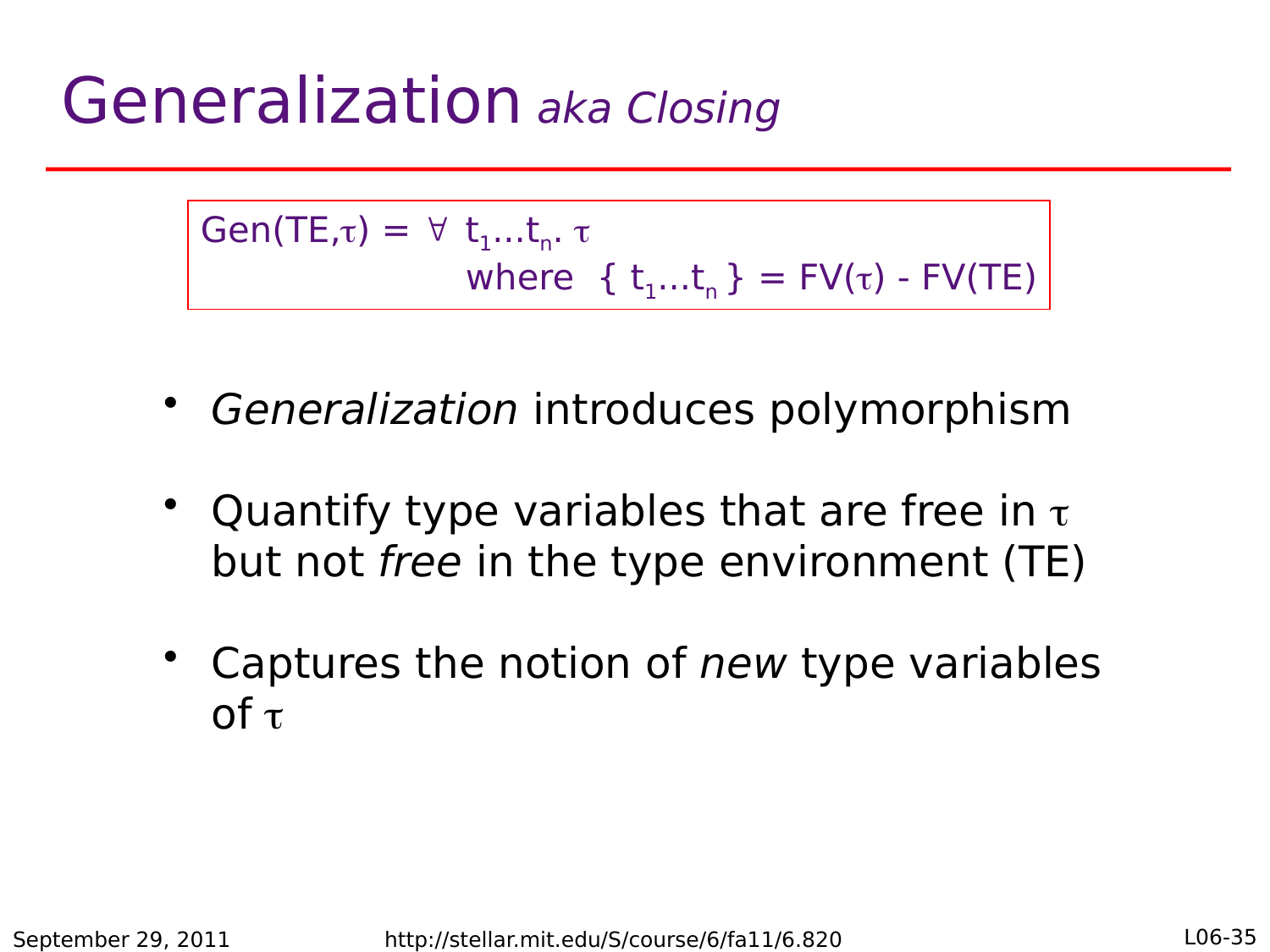

# Generalization aka Closing
Gen(TE,τ) = ∀ t1...tn. τ
		 where  { t1...tn } = FV(τ) - FV(TE)
Generalization introduces polymorphism

Quantify type variables that are free in τ but not free in the type environment (TE)

Captures the notion of new type variables of τ
September 29, 2011
http://stellar.mit.edu/S/course/6/fa11/6.820